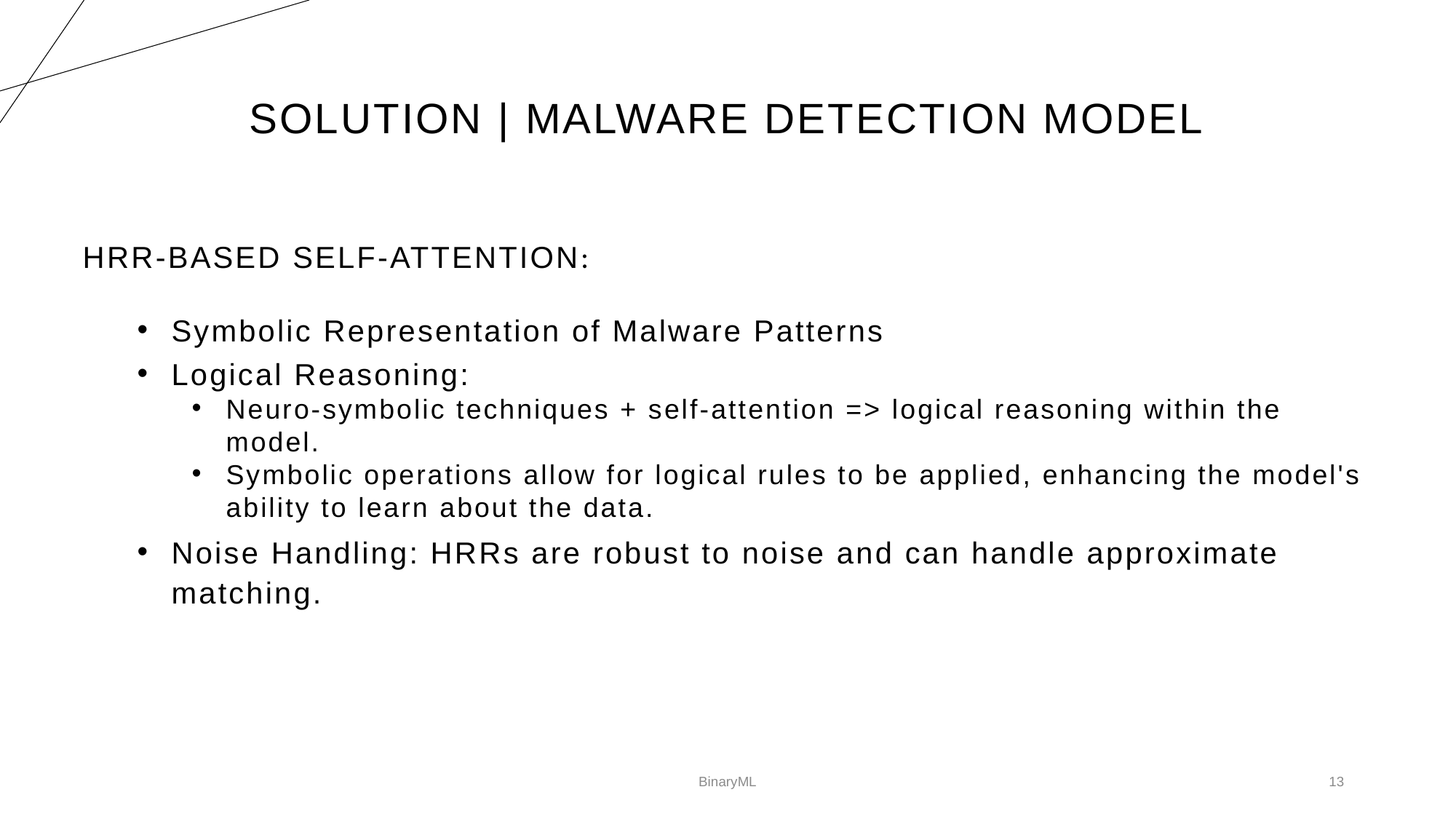

# SOLUTION | Malware detection model

HRR-BASED SELF-ATTENTION:

Symbolic Representation of Malware Patterns

Logical Reasoning:
Neuro-symbolic techniques + self-attention => logical reasoning within the model.
Symbolic operations allow for logical rules to be applied, enhancing the model's ability to learn about the data.

Noise Handling: HRRs are robust to noise and can handle approximate matching.

BinaryML
13